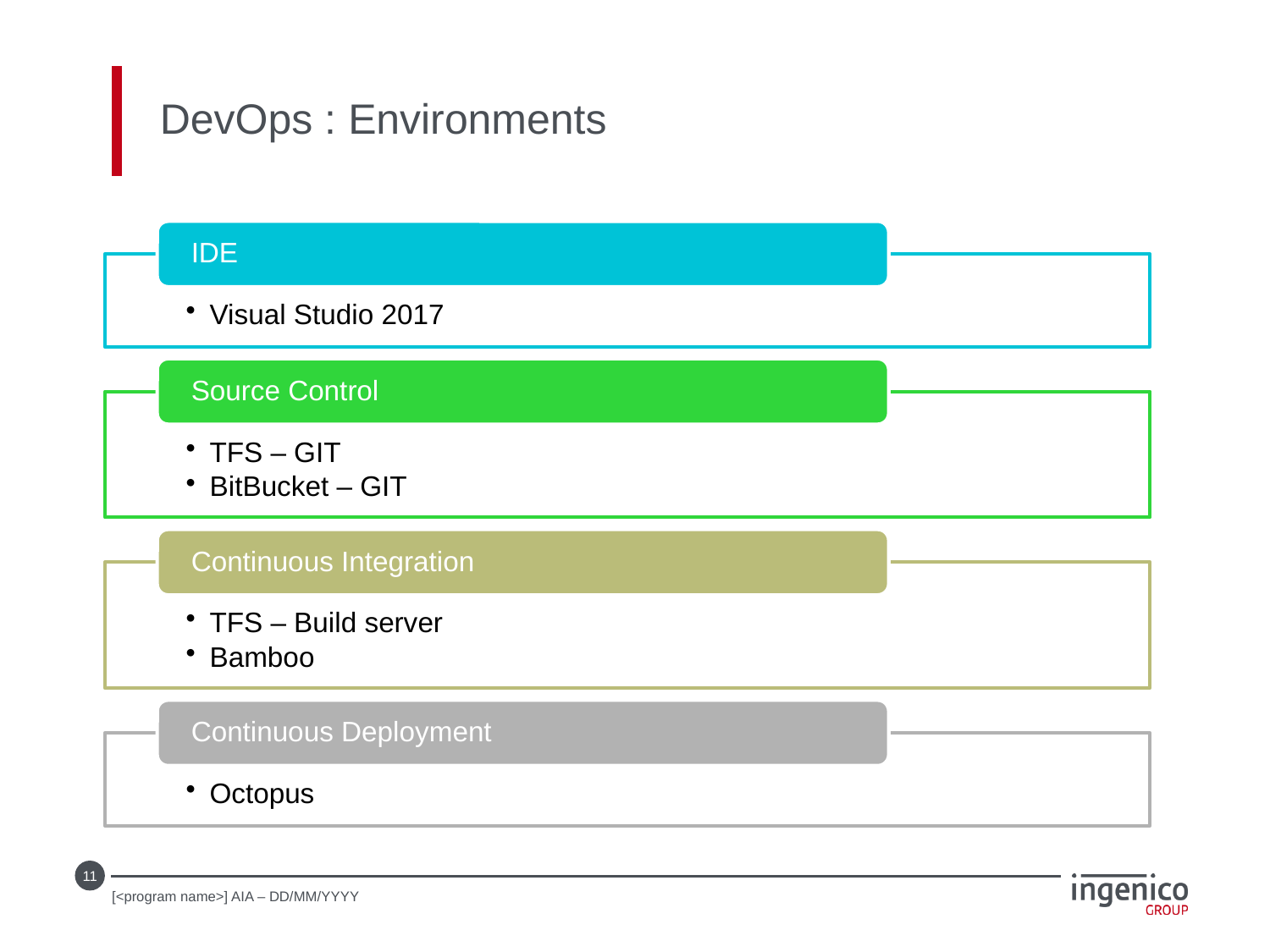

# DevOps : Environments
Visual Studio 2017
IDE
TFS – GIT
BitBucket – GIT
Source Control
TFS – Build server
Bamboo
Continuous Integration
Octopus
Continuous Deployment
[<program name>] AIA – DD/MM/YYYY